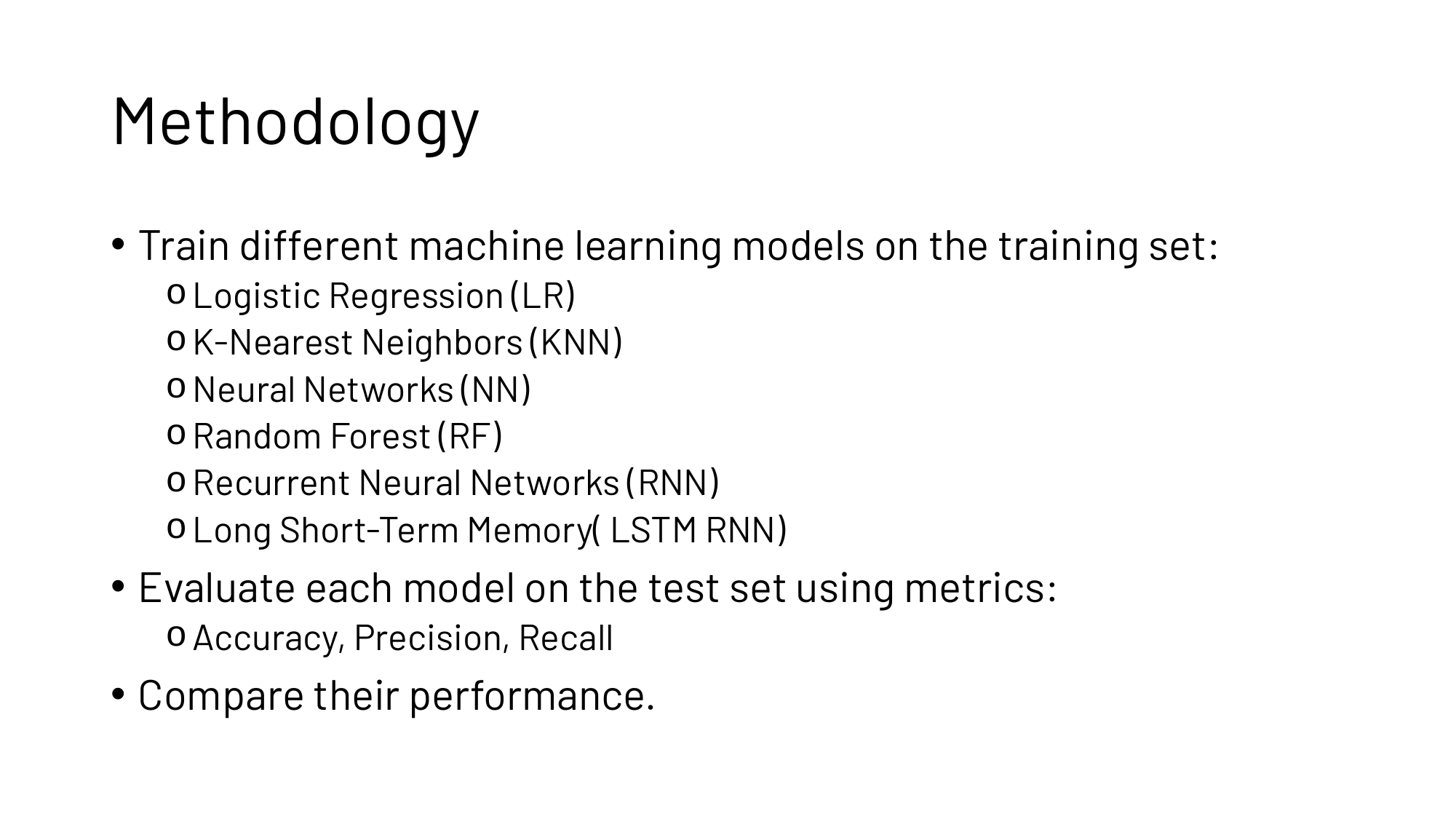

# Methodology
Train different machine learning models on the training set:
Logistic Regression (LR)
K-Nearest Neighbors (KNN)
Neural Networks (NN)
Random Forest (RF)
Recurrent Neural Networks (RNN)
Long Short-Term Memory( LSTM RNN)
Evaluate each model on the test set using metrics:
Accuracy, Precision, Recall
Compare their performance.